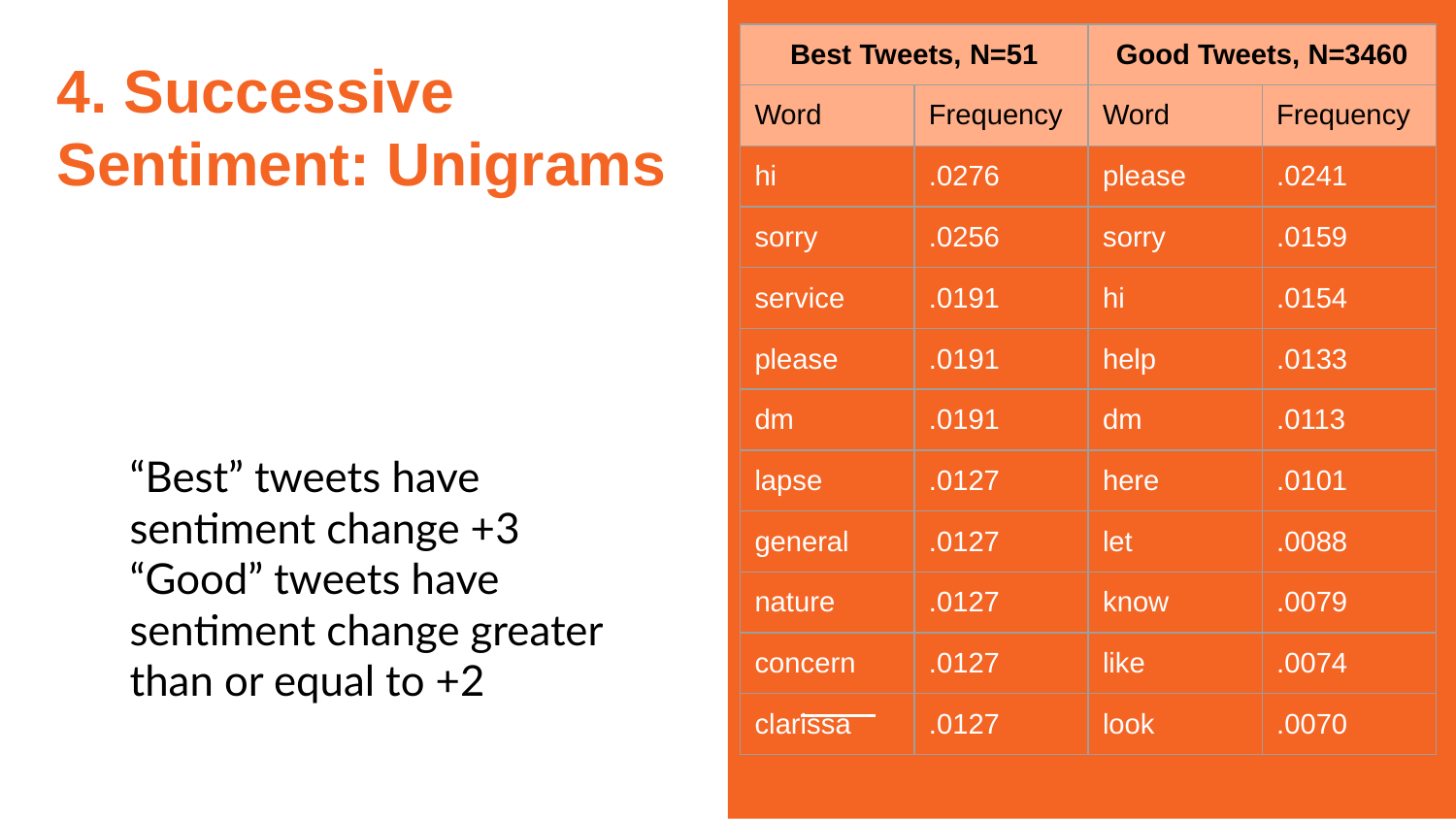

| Best Tweets, N=51 |  | Good Tweets, N=3460 |  |
| --- | --- | --- | --- |
| Word | Frequency | Word | Frequency |
| hi | .0276 | please | .0241 |
| sorry | .0256 | sorry | .0159 |
| service | .0191 | hi | .0154 |
| please | .0191 | help | .0133 |
| dm | .0191 | dm | .0113 |
| lapse | .0127 | here | .0101 |
| general | .0127 | let | .0088 |
| nature | .0127 | know | .0079 |
| concern | .0127 | like | .0074 |
| clarissa | .0127 | look | .0070 |
# 4. Successive Sentiment: Unigrams
“Best” tweets have sentiment change +3
“Good” tweets have sentiment change greater than or equal to +2